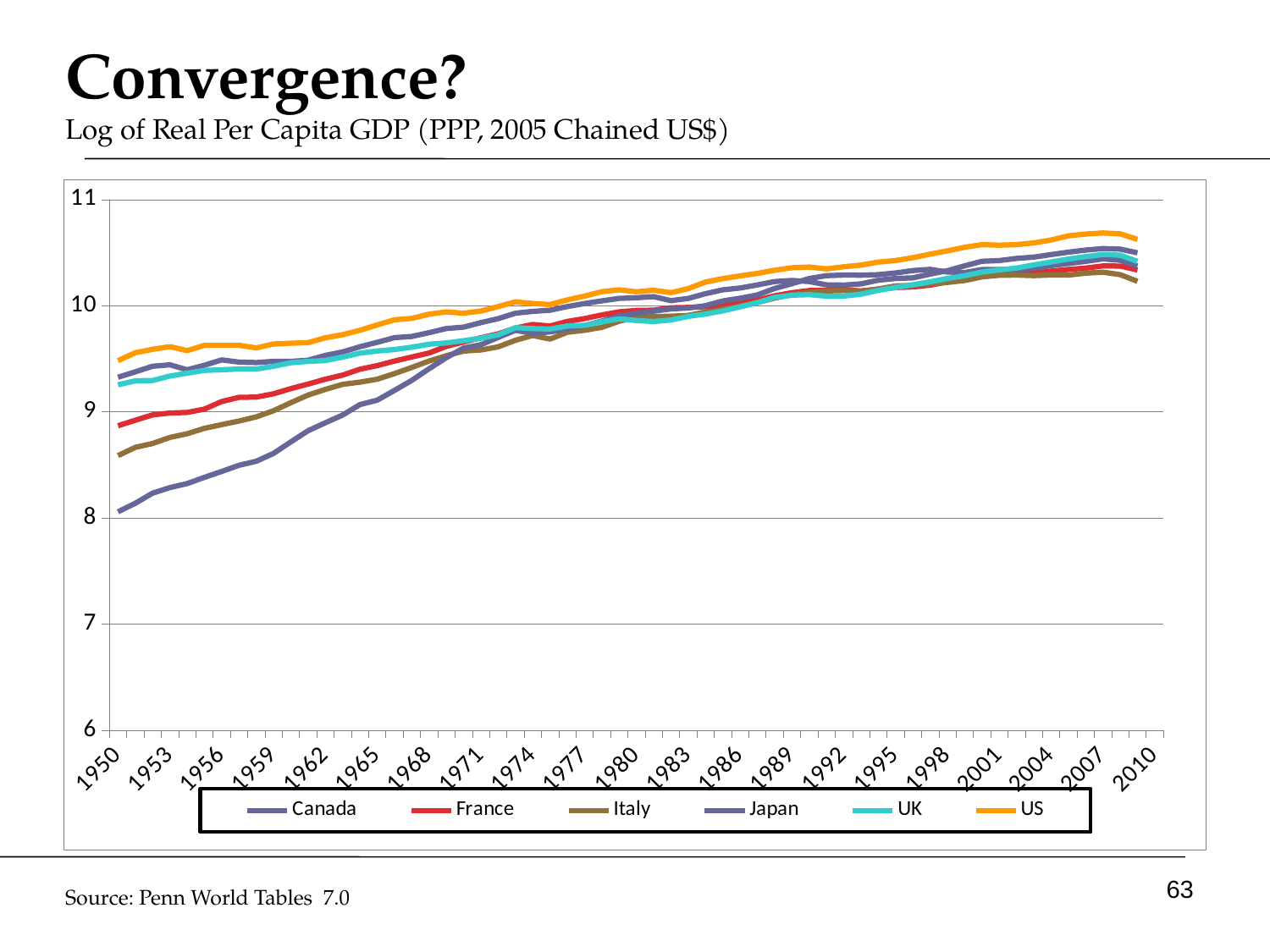

# Convergence? Log of Real Per Capita GDP (PPP, 2005 Chained US$)

### Chart

| Category | Canada | France | Italy | Japan | UK | US |
|---|---|---|---|---|---|---|
| 1950 | 9.325439732462307 | 8.86877093537516 | 8.586844742272962 | 8.057299278657773 | 9.254086005296429 | 9.481798838546998 |
| 1951 | 9.3762288676043 | 8.920456837150065 | 8.66510402399714 | 8.137763222793522 | 9.291580327892701 | 9.556124564587025 |
| 1952 | 9.429191106322364 | 8.97086000423632 | 8.700933232352371 | 8.233546406761464 | 9.294756566307155 | 9.588752990974449 |
| 1953 | 9.442590317931534 | 8.98832552231348 | 8.758523786144096 | 8.28546745729735 | 9.337011919069383 | 9.614049397740596 |
| 1954 | 9.39598985009209 | 8.993829652095176 | 8.793141236552719 | 8.32319414706912 | 9.363612478828411 | 9.575910484240245 |
| 1955 | 9.438312524409879 | 9.02491155665067 | 8.844118498642668 | 8.382265218770526 | 9.389985901400655 | 9.62601824976476 |
| 1956 | 9.489011991950699 | 9.096255861473265 | 8.879124405431869 | 8.437794122279637 | 9.395580587007116 | 9.627469372974247 |
| 1957 | 9.468306207521737 | 9.136095170837761 | 8.912773609075519 | 8.495556547523387 | 9.403664357789127 | 9.626636359114775 |
| 1958 | 9.463712468582623 | 9.138466819308473 | 8.952145011400525 | 8.533822929438331 | 9.403203573211803 | 9.601855588547513 |
| 1959 | 9.475154551411324 | 9.169153793815859 | 9.009954505046535 | 8.607516664239169 | 9.428558974012418 | 9.639072574993195 |
| 1960 | 9.47489698687091 | 9.218511353398931 | 9.085743337759075 | 8.716269552110969 | 9.461887044397445 | 9.645900480293614 |
| 1961 | 9.485932852674525 | 9.26047103061464 | 9.1571116001811 | 8.821389043092191 | 9.474567836530975 | 9.65186465854171 |
| 1962 | 9.531715655927337 | 9.307299451597705 | 9.210904903598216 | 8.896568303975746 | 9.482712888696325 | 9.69672260472852 |
| 1963 | 9.564221444488298 | 9.345569931648525 | 9.258142083024843 | 8.969155007414955 | 9.514556801448377 | 9.726178716637664 |
| 1964 | 9.61323769614715 | 9.401422462160944 | 9.279149218531586 | 9.067680646490123 | 9.552750478786875 | 9.767863061766349 |
| 1965 | 9.65438139052524 | 9.435260754190999 | 9.30705082276152 | 9.109060193741028 | 9.572523556167262 | 9.818135216032003 |
| 1966 | 9.698780292319503 | 9.477949895221155 | 9.359760361426183 | 9.201178273240414 | 9.586600210489495 | 9.866697420685457 |
| 1967 | 9.709417383481778 | 9.516211902147818 | 9.417746153288457 | 9.29591262625864 | 9.608190564737516 | 9.879300488609495 |
| 1968 | 9.745495459670343 | 9.553781170954158 | 9.477838711420226 | 9.405515582977477 | 9.636521025184749 | 9.919504490792459 |
| 1969 | 9.784492160772968 | 9.616329777283214 | 9.52854521321511 | 9.509751101537102 | 9.648504265215145 | 9.940953853088 |
| 1970 | 9.797609536331322 | 9.65727724873566 | 9.572295930794168 | 9.600922213706307 | 9.670167184516462 | 9.928593587948189 |
| 1971 | 9.839776480967721 | 9.697257795025351 | 9.58249635220145 | 9.632102575405554 | 9.692987769582757 | 9.949304401734711 |
| 1972 | 9.877466717999445 | 9.734100716395414 | 9.61149435050517 | 9.700447860716652 | 9.725330549139139 | 9.991826344953278 |
| 1973 | 9.928633034760686 | 9.788618375841324 | 9.67397425615125 | 9.767223638544671 | 9.792172291968486 | 10.03606327928245 |
| 1974 | 9.946124719114344 | 9.822541457931466 | 9.718865024938042 | 9.738964226754062 | 9.783894628832531 | 10.020663807249306 |
| 1975 | 9.957192238730107 | 9.807723531211318 | 9.68508514359809 | 9.752715187106565 | 9.779818081764864 | 10.010613857969172 |
| 1976 | 9.991870495707019 | 9.85115090983945 | 9.748986311769563 | 9.779228999650416 | 9.808247388480645 | 10.054578050780362 |
| 1977 | 10.020199116149104 | 9.878175795815526 | 9.768030910665196 | 9.811111068883978 | 9.814066164164252 | 10.090297251286326 |
| 1978 | 10.045590413257466 | 9.912556594177998 | 9.79572433659326 | 9.854796769728276 | 9.848394559480704 | 10.131757681665498 |
| 1979 | 10.068783727789254 | 9.942208060800098 | 9.852854037288639 | 9.901426178363524 | 9.875706882914415 | 10.149250005250506 |
| 1980 | 10.074901549262512 | 9.95514781498275 | 9.889562532405682 | 9.928194560144842 | 9.859511036699525 | 10.131189199929056 |
| 1981 | 10.085047209157874 | 9.957452981888999 | 9.896222551206153 | 9.948772103981142 | 9.850360224178097 | 10.145171854923342 |
| 1982 | 10.04752305241621 | 9.979937592763177 | 9.9007316775988 | 9.969064319041719 | 9.864337932775655 | 10.122106719039676 |
| 1983 | 10.06805977905105 | 9.9832376303208 | 9.907717515116927 | 9.97831891826333 | 9.898914874762227 | 10.160907562373 |
| 1984 | 10.112742553283992 | 9.990183081651068 | 9.94056334439337 | 9.999844049305395 | 9.92096165572697 | 10.222443158058272 |
| 1985 | 10.149240448236299 | 10.005362117271016 | 9.96804908325272 | 10.044500928063814 | 9.950827590542573 | 10.25510424119442 |
| 1986 | 10.166475049676862 | 10.03103206116915 | 9.99773539280303 | 10.069767117721122 | 9.988608370294333 | 10.28040715419845 |
| 1987 | 10.195187135723424 | 10.053458626538704 | 10.029885414675284 | 10.10116345571745 | 10.028785496845199 | 10.303813704465632 |
| 1988 | 10.227021715288148 | 10.092863182004415 | 10.070867434736897 | 10.161582630056454 | 10.078206238951006 | 10.33326740445283 |
| 1989 | 10.237563528631247 | 10.12159817588935 | 10.104220633052291 | 10.206852169401778 | 10.09872991298365 | 10.357134781580246 |
| 1990 | 10.227258778142668 | 10.14219867673427 | 10.124400772108553 | 10.255679486183539 | 10.104019513829726 | 10.363429851549826 |
| 1991 | 10.196307538401484 | 10.145697121484849 | 10.139374308819033 | 10.282541272012622 | 10.089672302580531 | 10.346673074873307 |
| 1992 | 10.193707836127874 | 10.152494185905757 | 10.14250230379172 | 10.288202427611509 | 10.089795993219226 | 10.366621567734462 |
| 1993 | 10.20554004067932 | 10.13812191092678 | 10.136855782809198 | 10.287157878825354 | 10.108608194148868 | 10.381722346358732 |
| 1994 | 10.240037275798032 | 10.154992967522357 | 10.15716963415692 | 10.292086320235336 | 10.144467277374408 | 10.410854974810254 |
| 1995 | 10.256294192023304 | 10.170703534135956 | 10.185866917201007 | 10.307883791607274 | 10.171459762656418 | 10.425277551353489 |
| 1996 | 10.261999394693843 | 10.176963615133568 | 10.190758297529372 | 10.330461749733438 | 10.197205606991542 | 10.451378006632233 |
| 1997 | 10.297304870077868 | 10.19304077941107 | 10.207464601044329 | 10.341843746727083 | 10.224918753497706 | 10.485421827787235 |
| 1998 | 10.329716128146426 | 10.223203987199751 | 10.219321664902122 | 10.317139025733146 | 10.256033657437802 | 10.516615388232958 |
| 1999 | 10.375469103778856 | 10.251127121031258 | 10.236973950975722 | 10.311832206436723 | 10.283234897816982 | 10.549924223270695 |
| 2000 | 10.418176223119351 | 10.284205866352748 | 10.270961803974048 | 10.339872330013485 | 10.31674260905587 | 10.575404636204867 |
| 2001 | 10.424976446616908 | 10.296768788129658 | 10.286451744057619 | 10.340891531833199 | 10.336527801260136 | 10.570302127558366 |
| 2002 | 10.44510979989362 | 10.301181493188922 | 10.288174542231298 | 10.340611677250088 | 10.353998497529679 | 10.575258877194486 |
| 2003 | 10.457050531699098 | 10.30670368592877 | 10.283225737530776 | 10.351509064766335 | 10.3839257382007 | 10.591446911841699 |
| 2004 | 10.481303080188068 | 10.325250732257272 | 10.288878832436426 | 10.377157056744037 | 10.410965101850698 | 10.619130015518877 |
| 2005 | 10.503671841928012 | 10.340890241057027 | 10.287923383580747 | 10.39699790276115 | 10.439484307067408 | 10.658078264455698 |
| 2006 | 10.523558575438654 | 10.353917618348605 | 10.30611743585697 | 10.417009301687472 | 10.461891963050098 | 10.674946552954896 |
| 2007 | 10.537496217913505 | 10.373973301480982 | 10.315583709894456 | 10.440675672592008 | 10.48147674495442 | 10.6850452219554 |
| 2008 | 10.532630743204551 | 10.372864978882808 | 10.292148507408276 | 10.426567482746162 | 10.475625560614521 | 10.676847619211514 |
| 2009 | 10.497748353530364 | 10.336476626696276 | 10.229496716624679 | 10.3728759316168 | 10.416598926184356 | 10.62490461620317 |
| 2010 | None | None | None | None | None | None |
63
Source: Penn World Tables  7.0